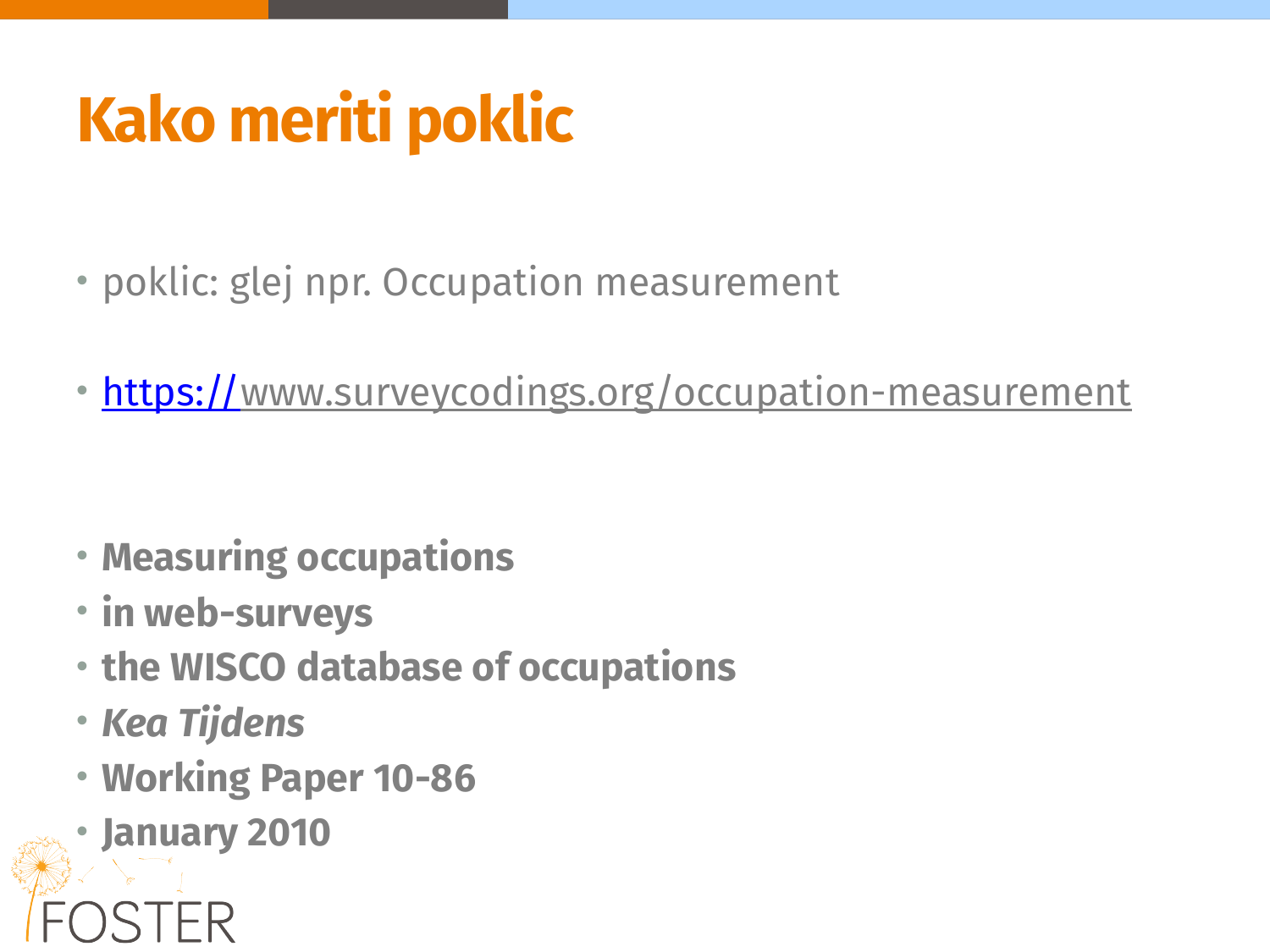

# Kako meriti poklic

poklic: glej npr. Occupation measurement

https://www.surveycodings.org/occupation-measurement

Measuring occupations
in web-surveys
the WISCO database of occupations
Kea Tijdens
Working Paper 10-86
January 2010